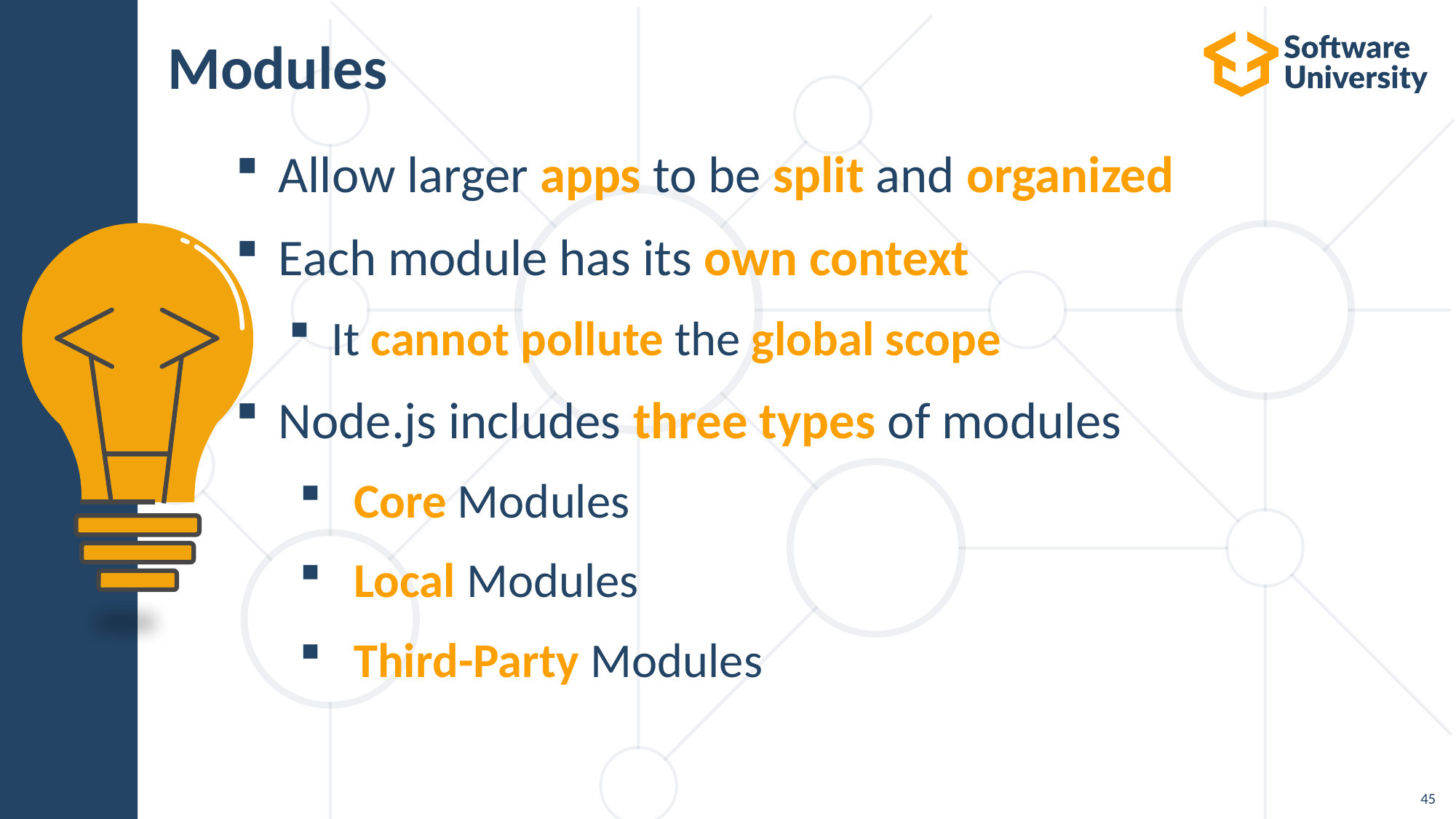

# Modules
Allow larger apps to be split and organized
Each module has its own context
It cannot pollute the global scope
Node.js includes three types of modules
Core Modules
Local Modules
Third-Party Modules

45